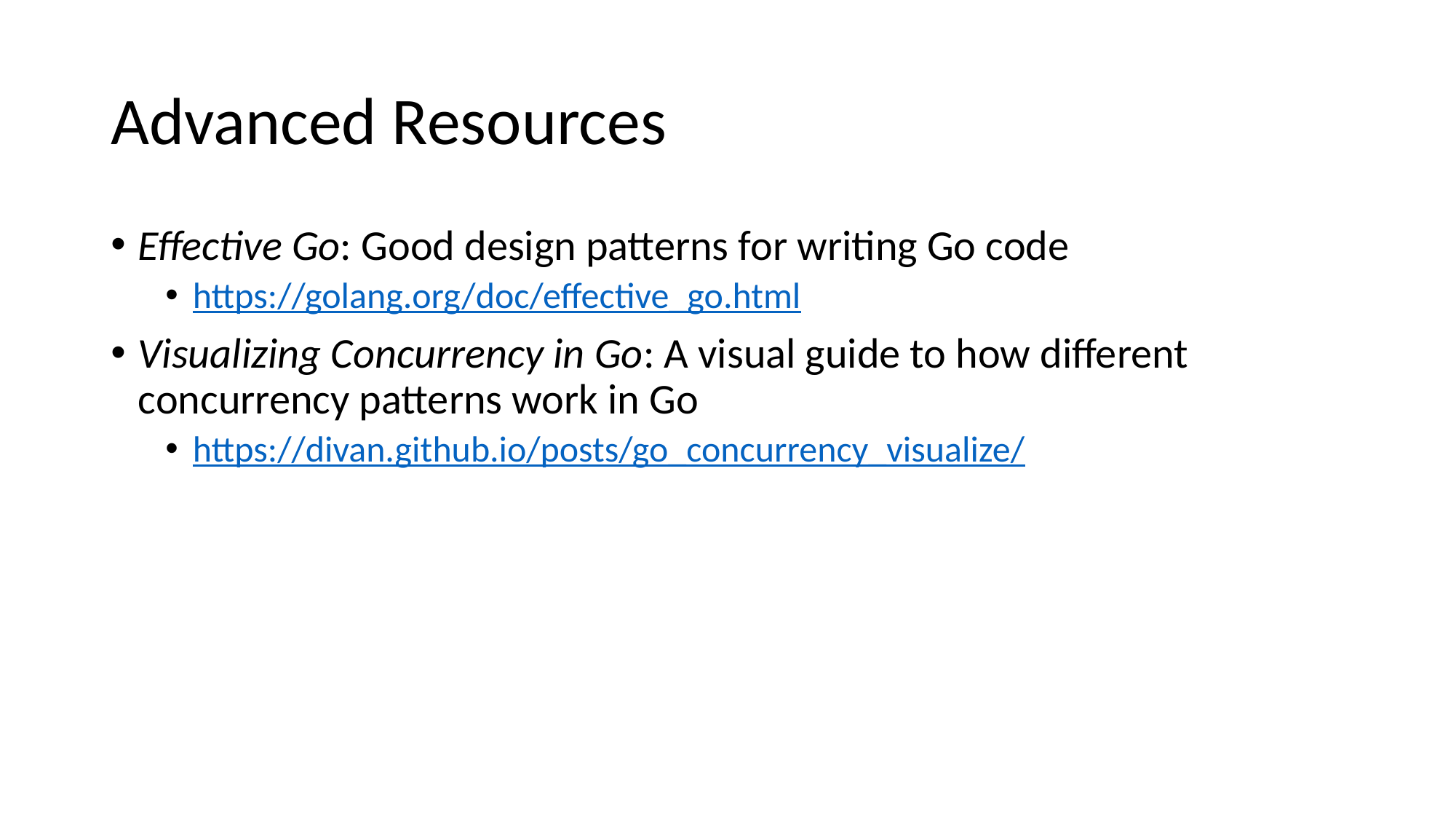

# Advanced Resources
Effective Go: Good design patterns for writing Go code
https://golang.org/doc/effective_go.html
Visualizing Concurrency in Go: A visual guide to how different concurrency patterns work in Go
https://divan.github.io/posts/go_concurrency_visualize/